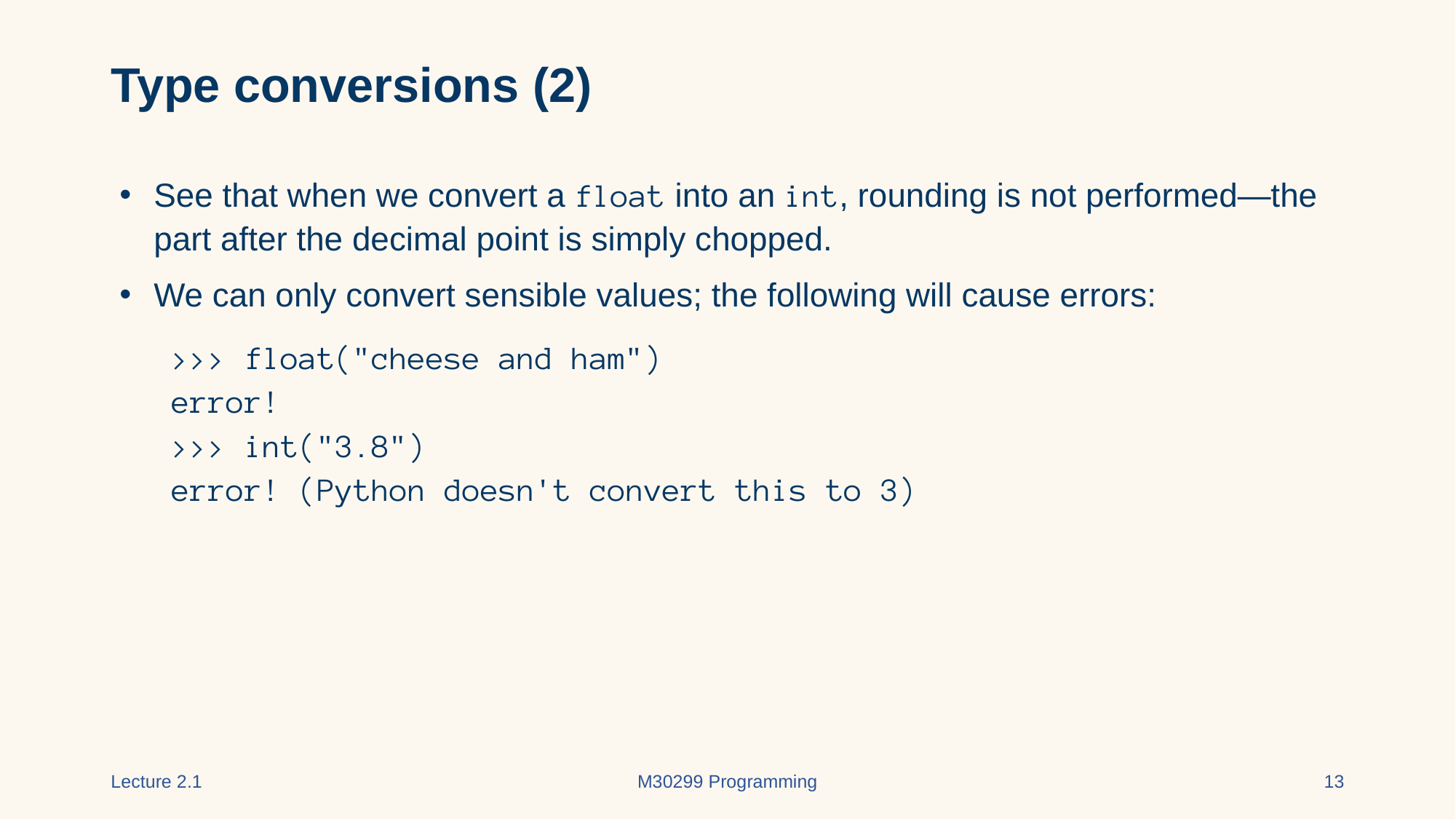

# Type conversions (2)
See that when we convert a float into an int, rounding is not performed—the part after the decimal point is simply chopped.
We can only convert sensible values; the following will cause errors:
 >>> float("cheese and ham")
 error!
 >>> int("3.8")
 error! (Python doesn't convert this to 3)
Lecture 2.1
M30299 Programming
13